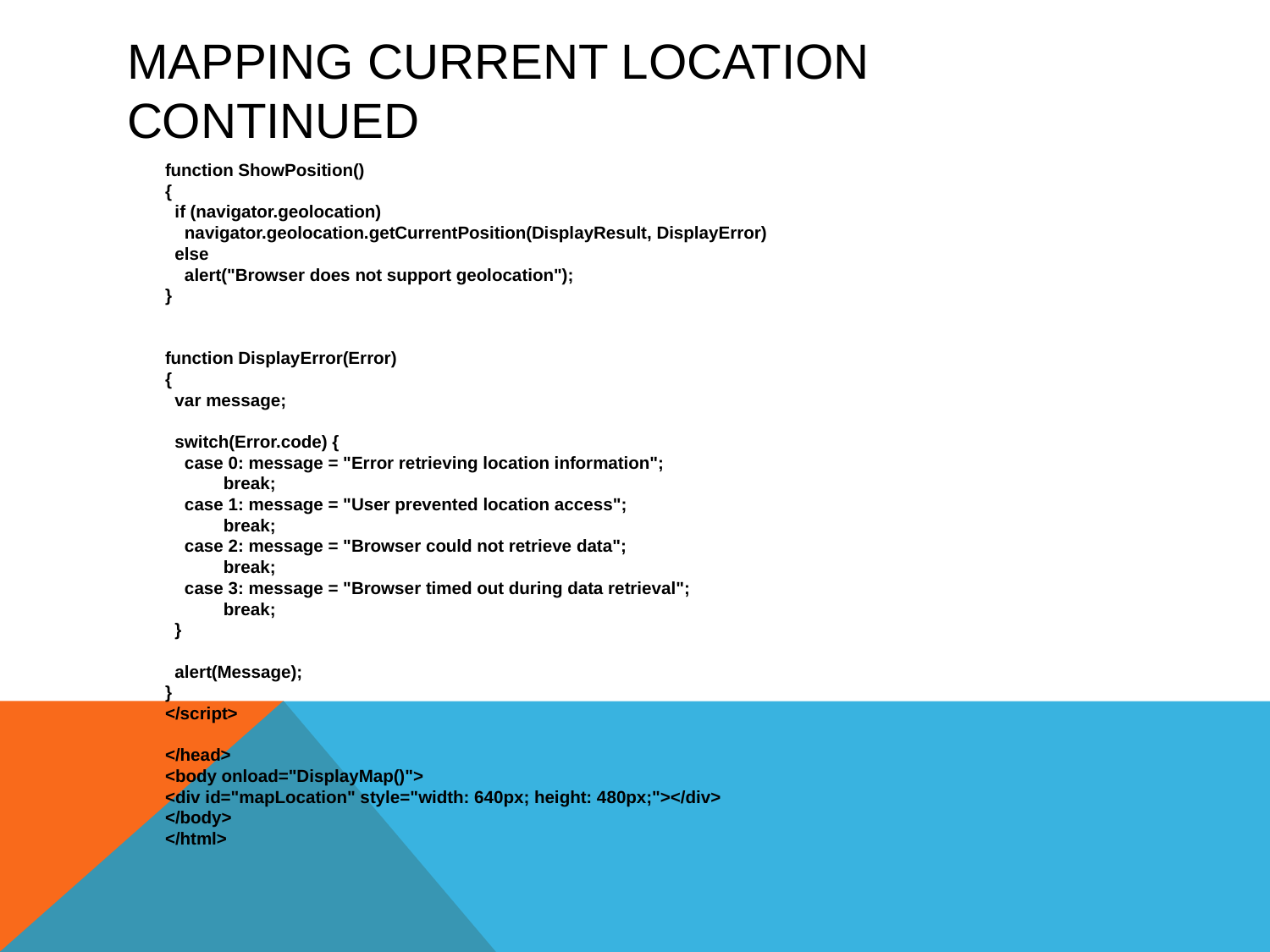

# Mapping current location continued
	function ShowPosition()
{
  if (navigator.geolocation)
    navigator.geolocation.getCurrentPosition(DisplayResult, DisplayError)
  else
    alert("Browser does not support geolocation");
}
function DisplayError(Error)
{
  var message;
  switch(Error.code) {
    case 0: message = "Error retrieving location information";
            break;
    case 1: message = "User prevented location access";
            break;
    case 2: message = "Browser could not retrieve data";
            break;
    case 3: message = "Browser timed out during data retrieval";
            break;
  }
  alert(Message);
}
</script>
</head>
<body onload="DisplayMap()">
<div id="mapLocation" style="width: 640px; height: 480px;"></div>
</body>
</html>